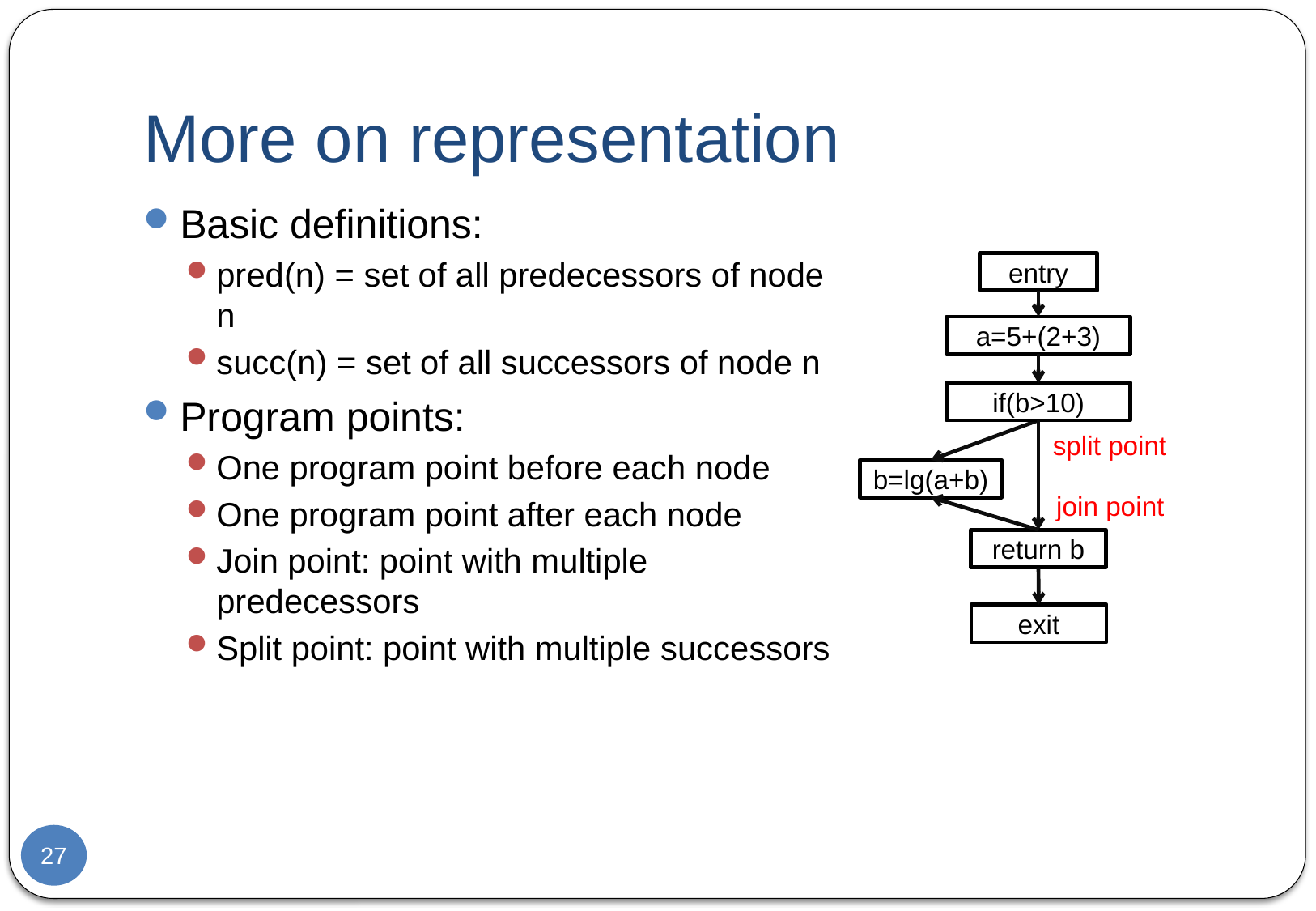

# More on representation
Basic definitions:
pred(n) = set of all predecessors of node n
succ(n) = set of all successors of node n
Program points:
One program point before each node
One program point after each node
Join point: point with multiple predecessors
Split point: point with multiple successors
entry
a=5+(2+3)
if(b>10)
b=lg(a+b)
return b
exit
split point
join point
27